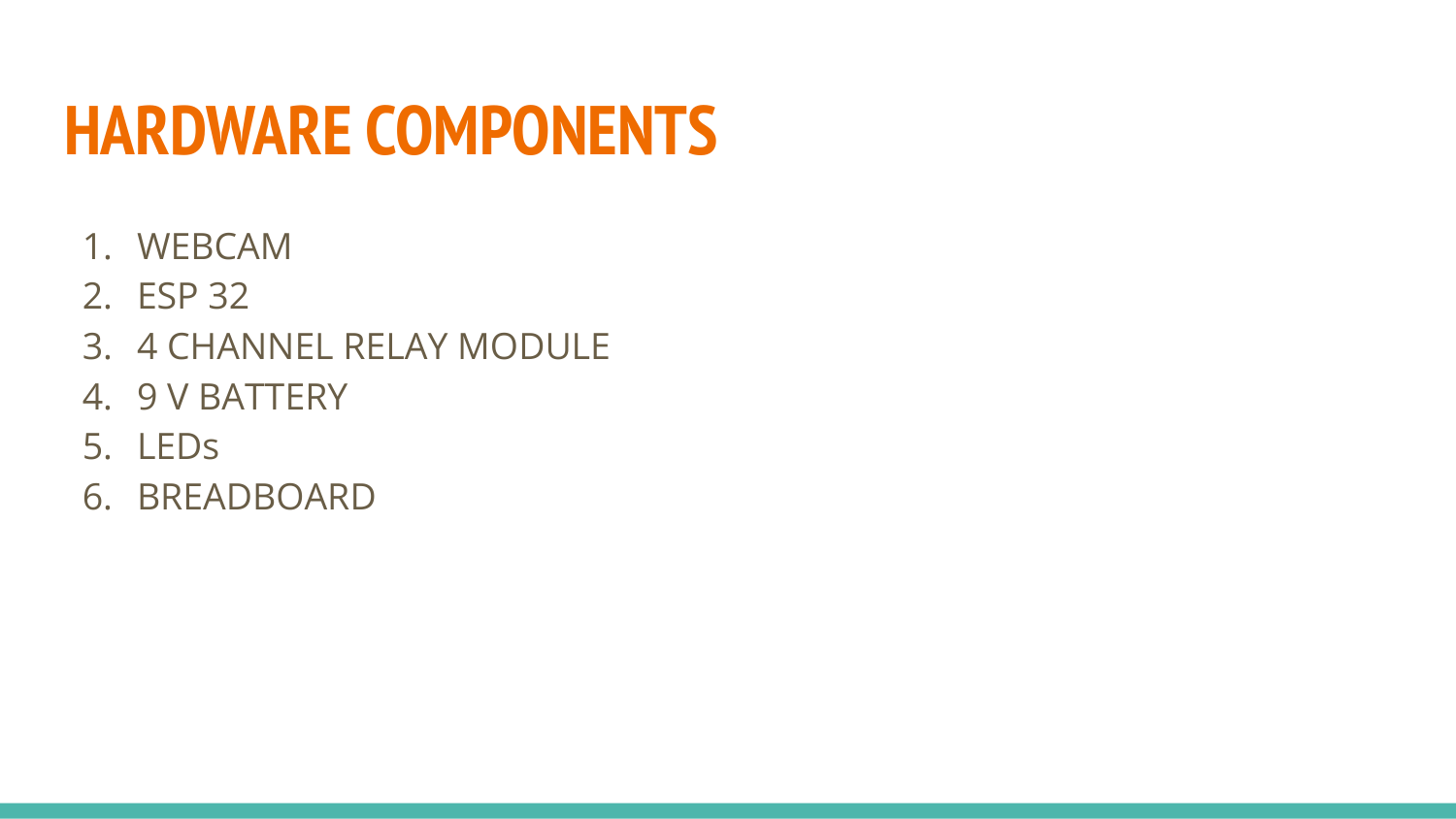

# HARDWARE COMPONENTS
WEBCAM
ESP 32
4 CHANNEL RELAY MODULE
9 V BATTERY
LEDs
BREADBOARD